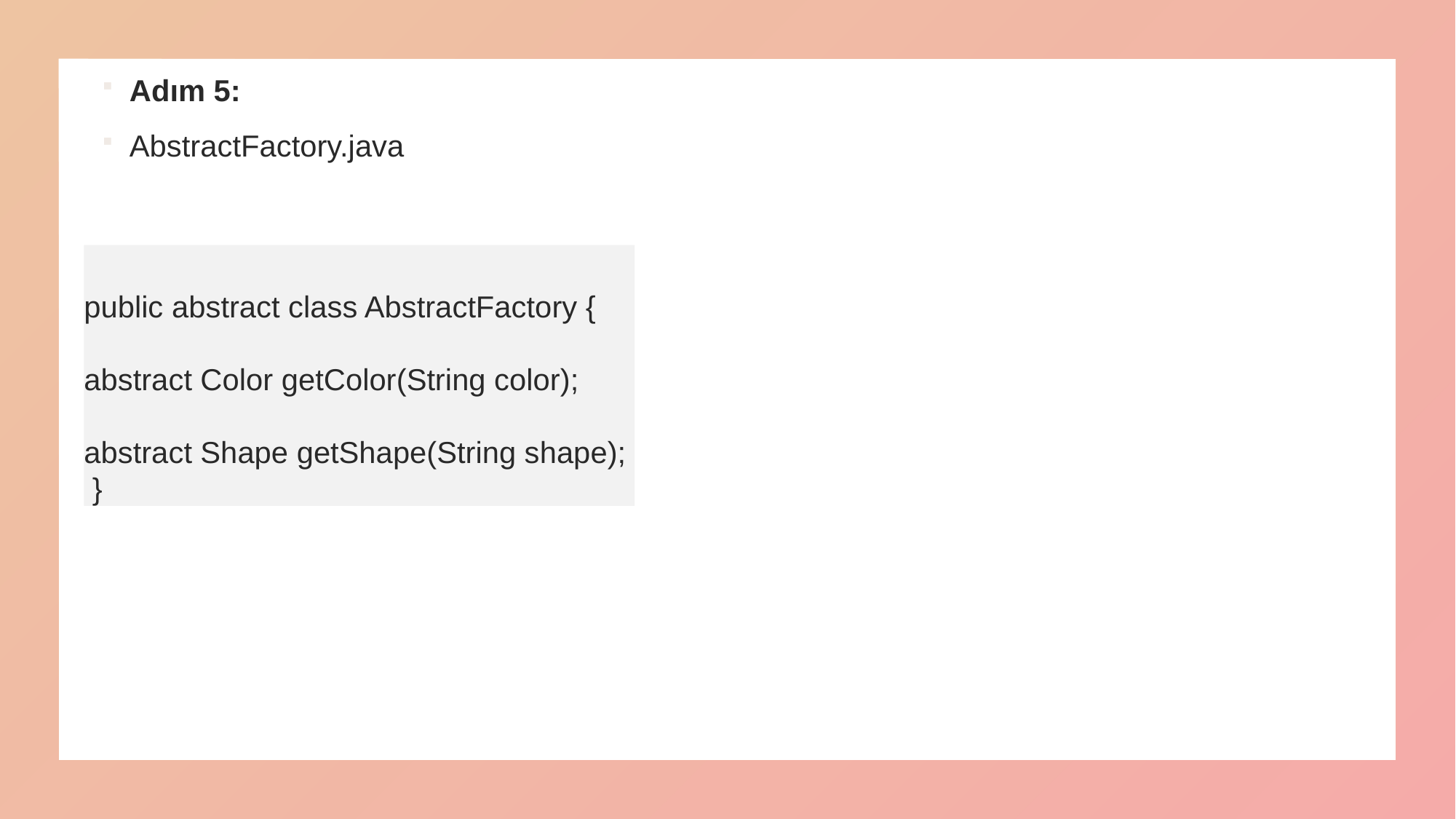

Adım 5:
AbstractFactory.java

public abstract class AbstractFactory {

abstract Color getColor(String color);

abstract Shape getShape(String shape);
 }